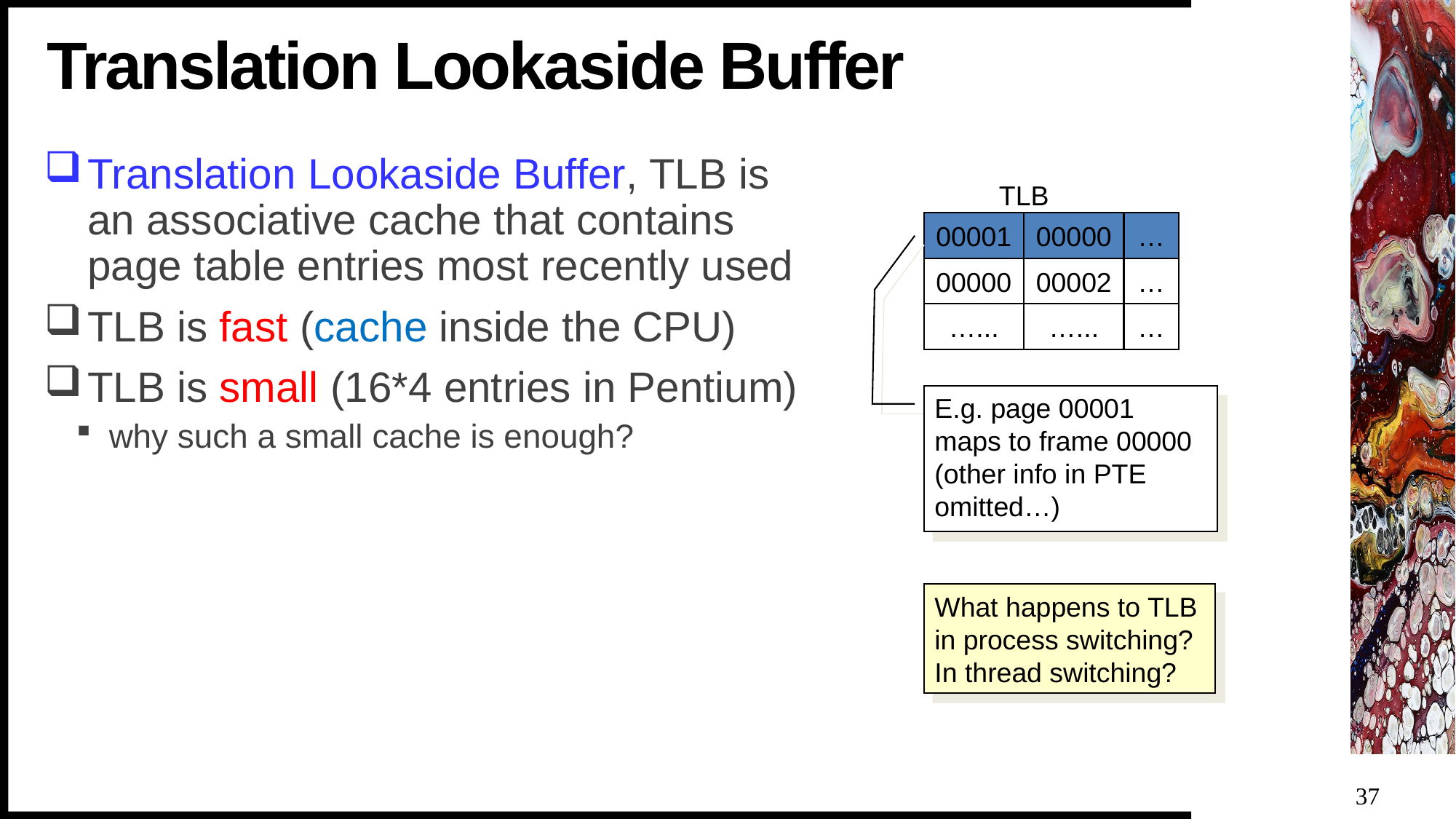

# Translation Lookaside Buffer
Translation Lookaside Buffer, TLB is an associative cache that contains page table entries most recently used
TLB is fast (cache inside the CPU)
TLB is small (16*4 entries in Pentium)
why such a small cache is enough?
TLB
00001
00000
…
00000
00002
…
…...
…...
…
E.g. page 00001 maps to frame 00000 (other info in PTE omitted…)
What happens to TLB in process switching? In thread switching?
37